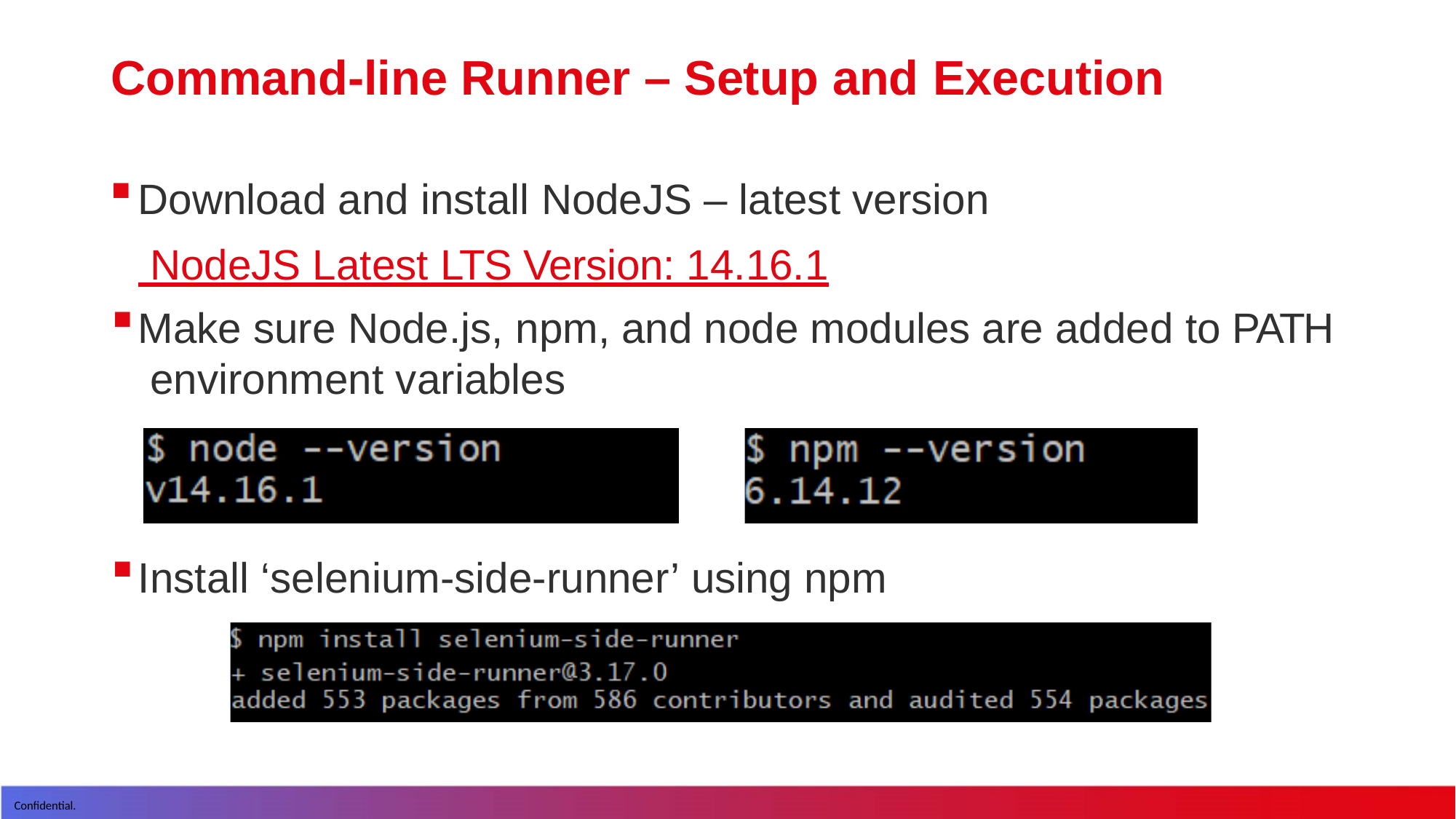

# Command-line Runner – Setup and Execution
Download and install NodeJS – latest version  NodeJS Latest LTS Version: 14.16.1
Make sure Node.js, npm, and node modules are added to PATH  environment variables

Install ‘selenium-side-runner’ using npm

Confidential.